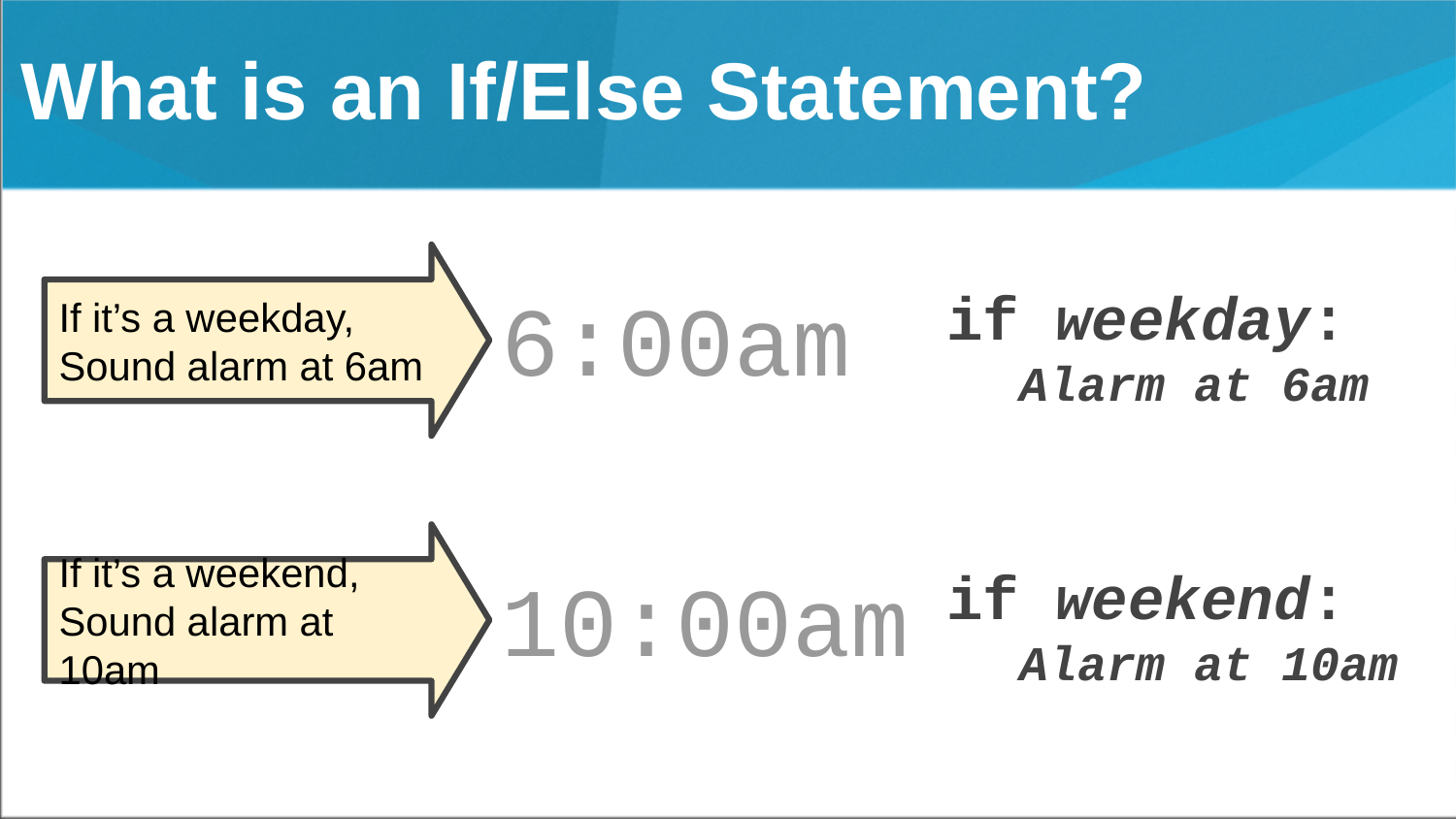

# What is an If/Else Statement?
If it’s a weekday,
Sound alarm at 6am
6:00am
if weekday:
Alarm at 6am
If it’s a weekend,
Sound alarm at 10am
10:00am
if weekend:
Alarm at 10am